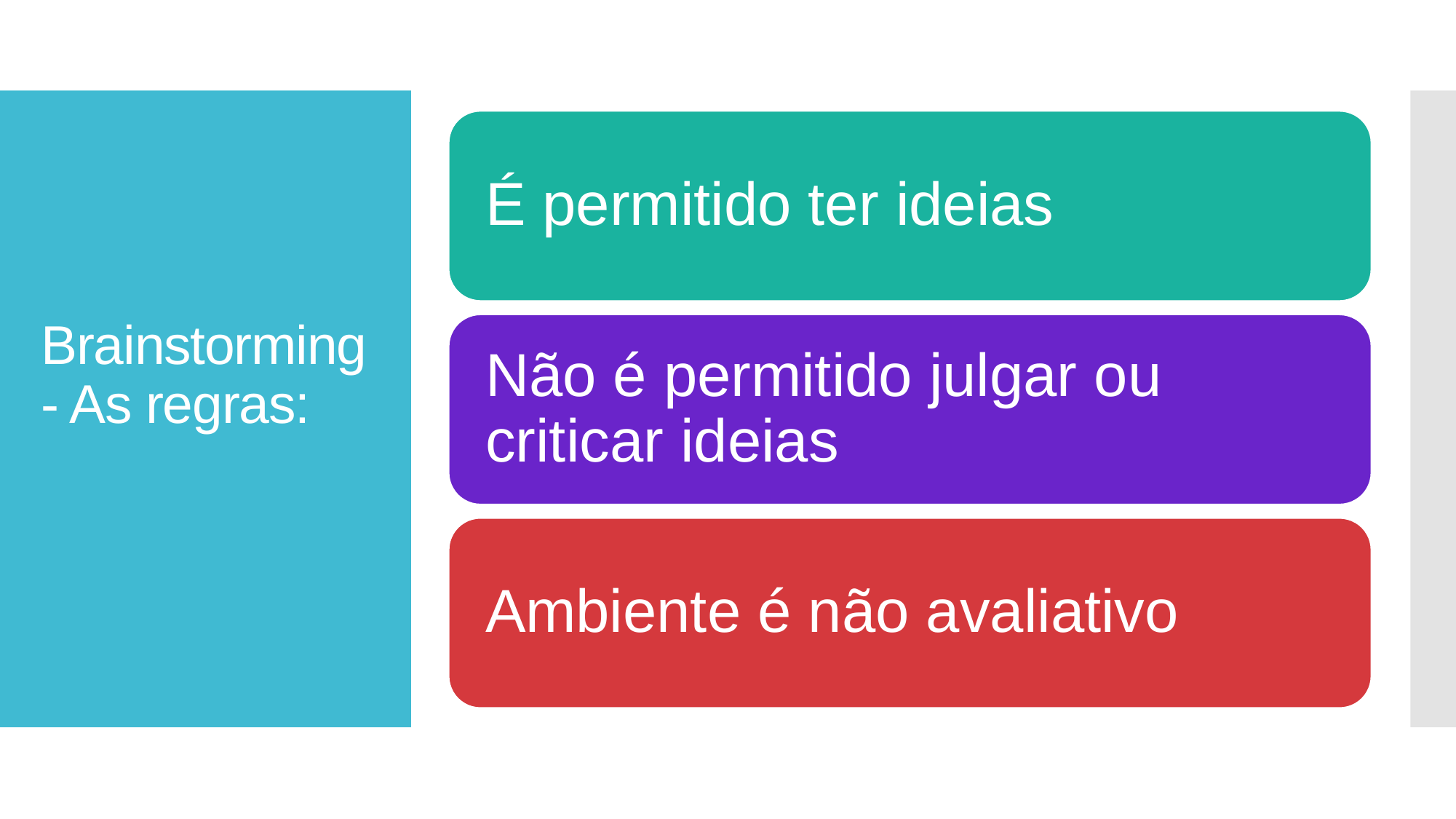

É permitido ter ideias
Não é permitido julgar ou criticar ideias
Ambiente é não avaliativo
# Brainstorming - As regras: